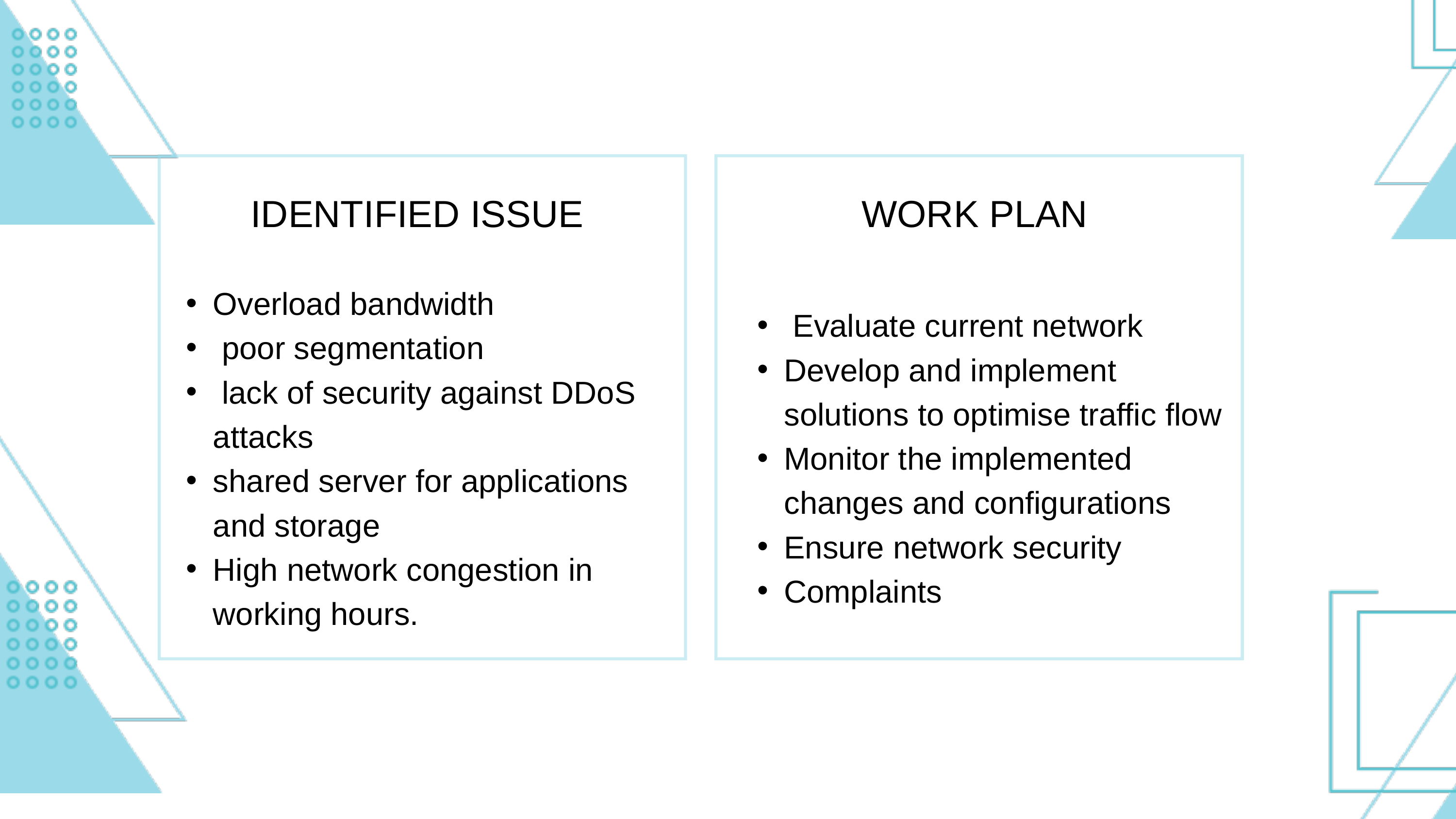

IDENTIFIED ISSUE
WORK PLAN
Overload bandwidth
 poor segmentation
 lack of security against DDoS attacks
shared server for applications and storage
High network congestion in working hours.
 Evaluate current network
Develop and implement solutions to optimise traffic flow
Monitor the implemented changes and configurations
Ensure network security
Complaints